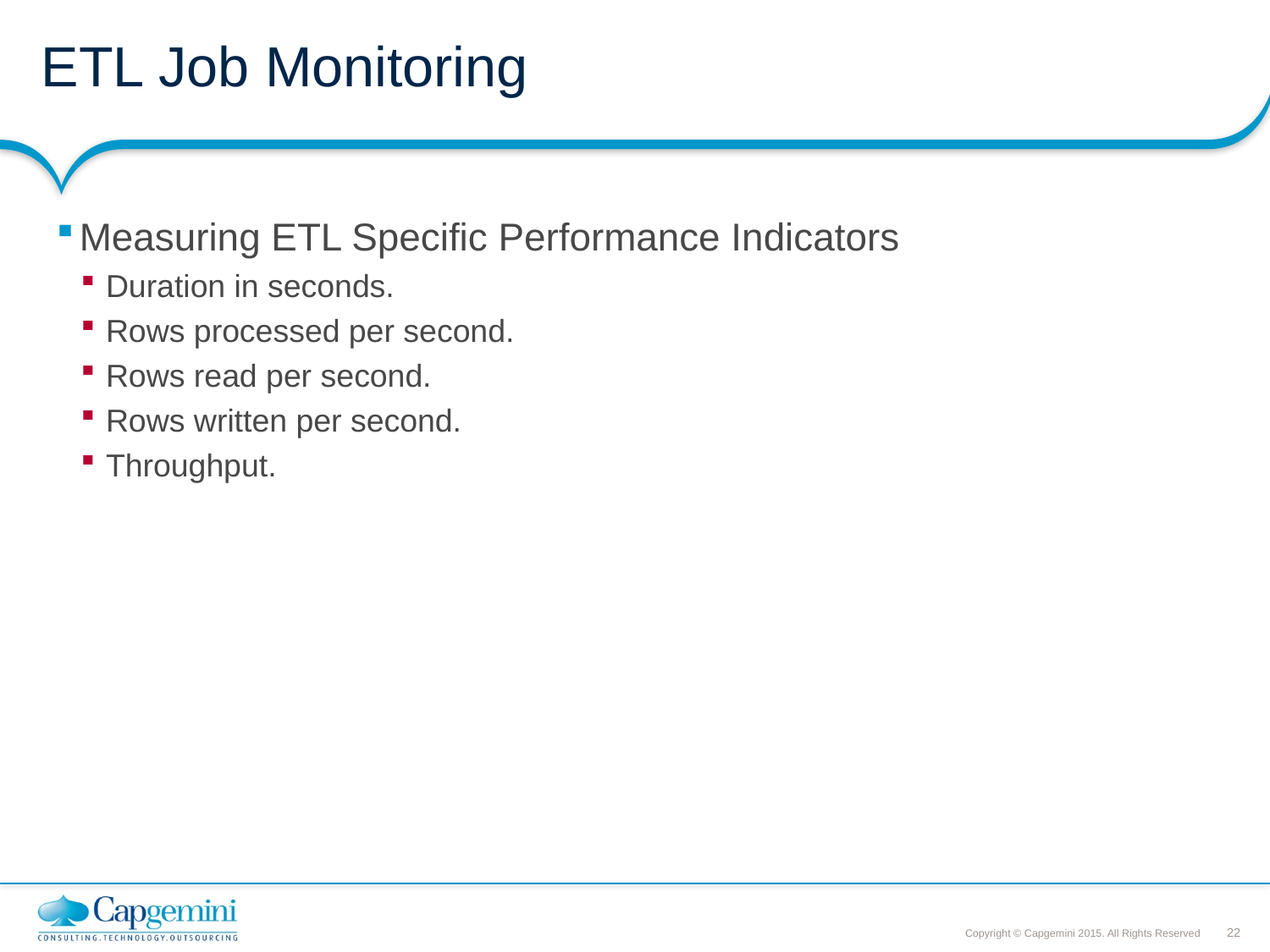

# ETL Job Monitoring
Measuring ETL Specific Performance Indicators
Duration in seconds.
Rows processed per second.
Rows read per second.
Rows written per second.
Throughput.